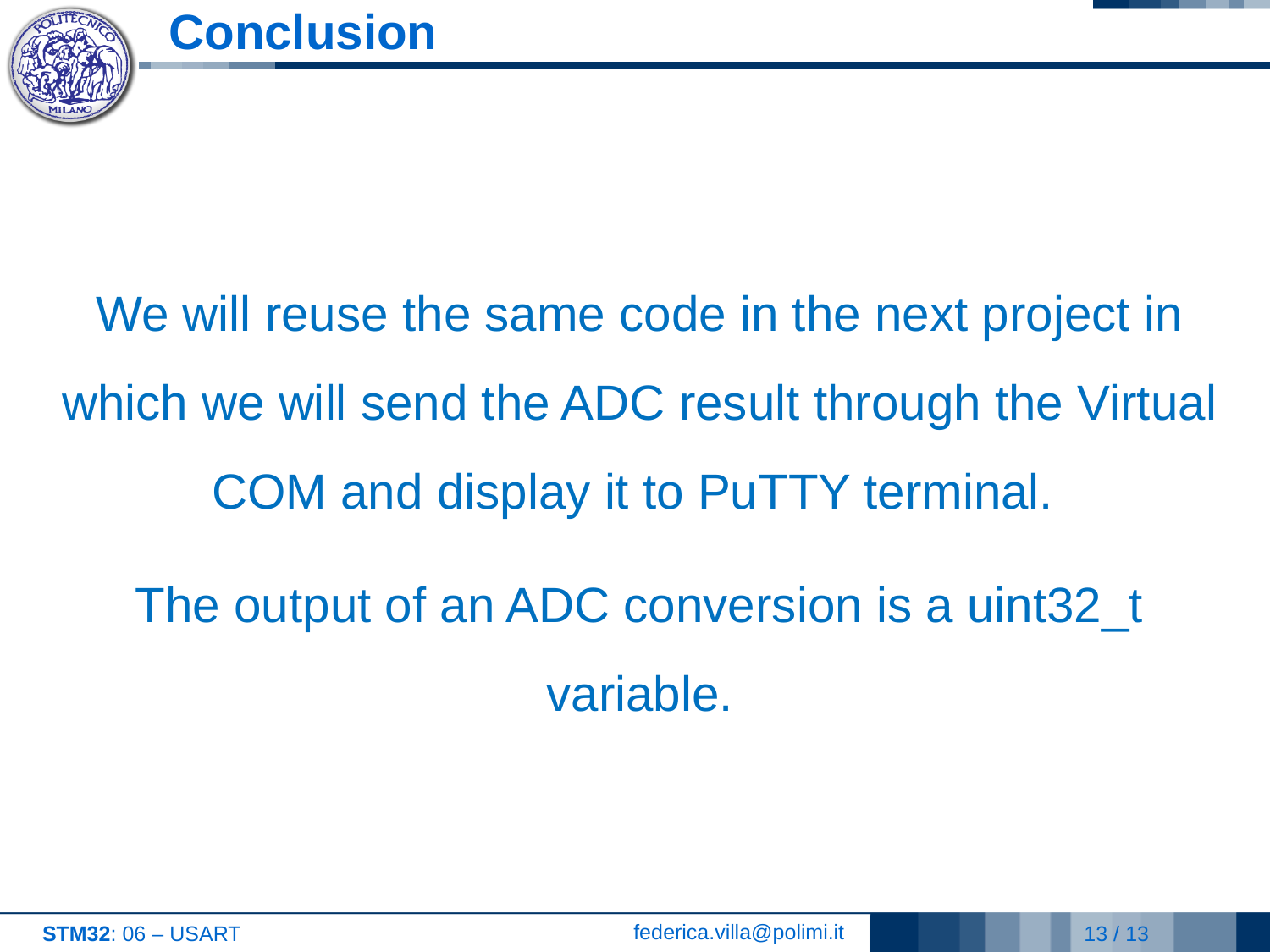

# Conclusion
We will reuse the same code in the next project in which we will send the ADC result through the Virtual COM and display it to PuTTY terminal.
The output of an ADC conversion is a uint32_t variable.